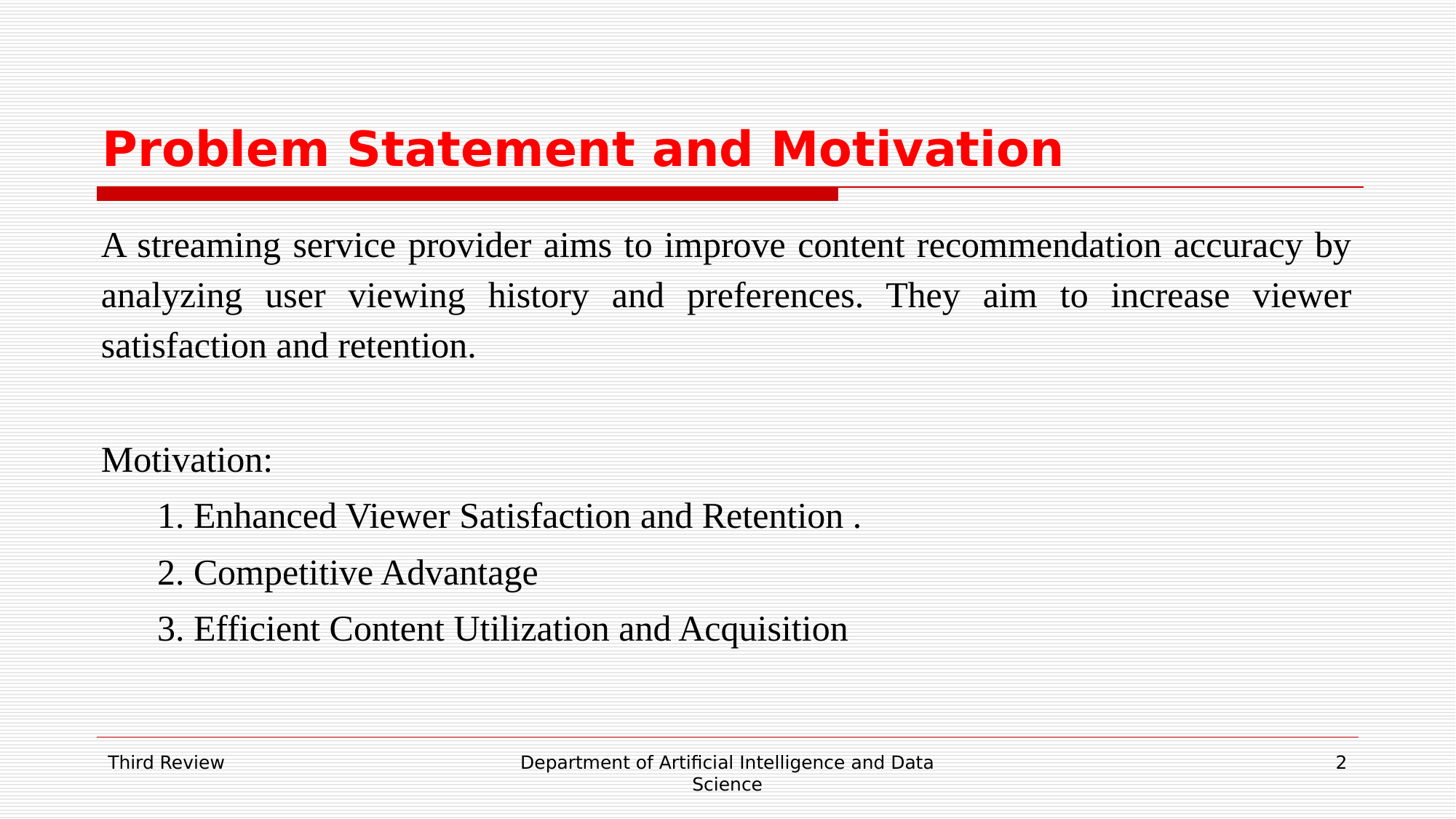

# Problem Statement and Motivation
A streaming service provider aims to improve content recommendation accuracy by analyzing user viewing history and preferences. They aim to increase viewer satisfaction and retention.

Motivation:
1. Enhanced Viewer Satisfaction and Retention .
2. Competitive Advantage
3. Efficient Content Utilization and Acquisition

Third Review
Department of Artificial Intelligence and Data Science
2